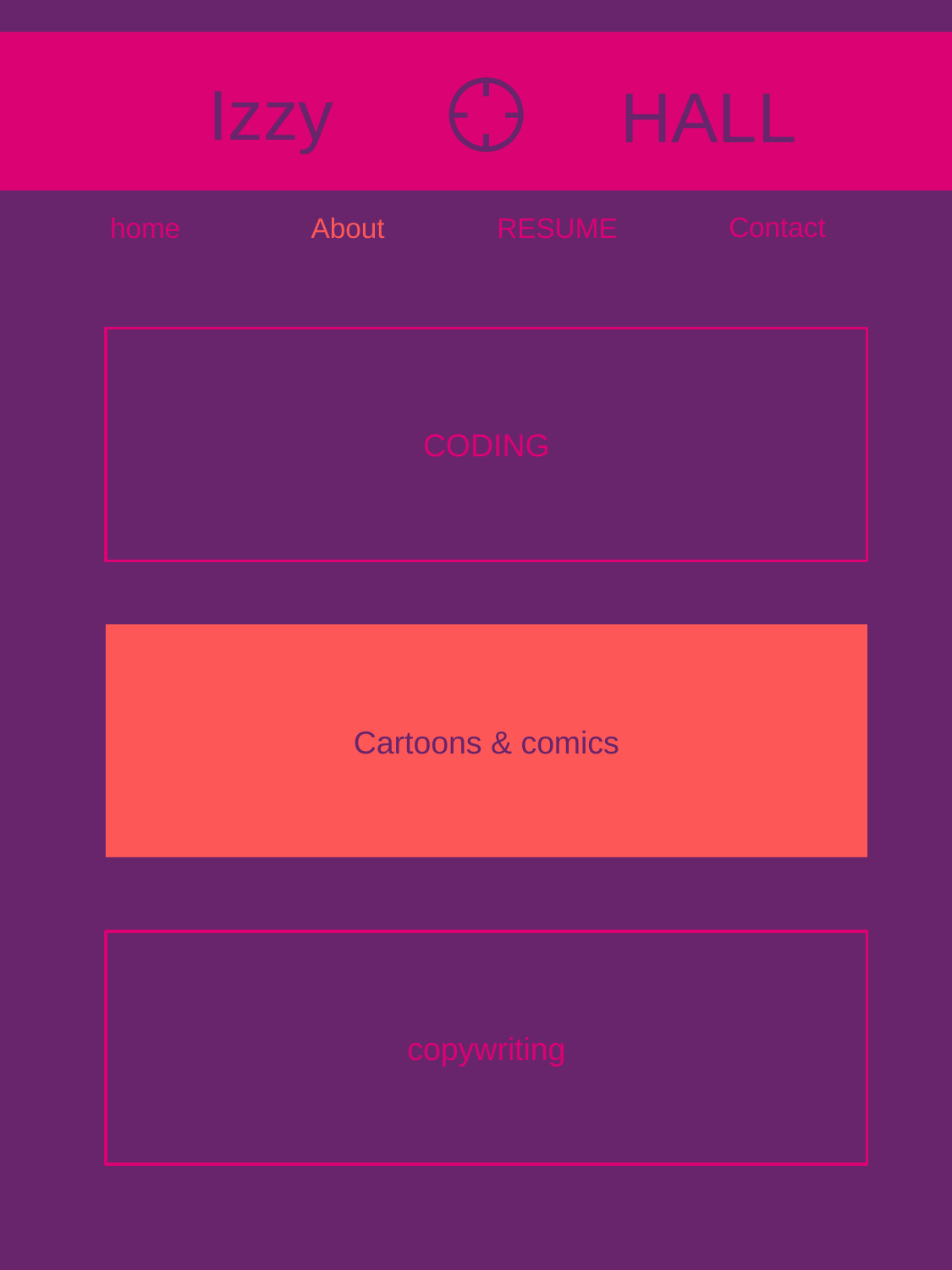

Izzy
HALL

Contact
home
About
RESUME
CODING
Cartoons & comics
copywriting